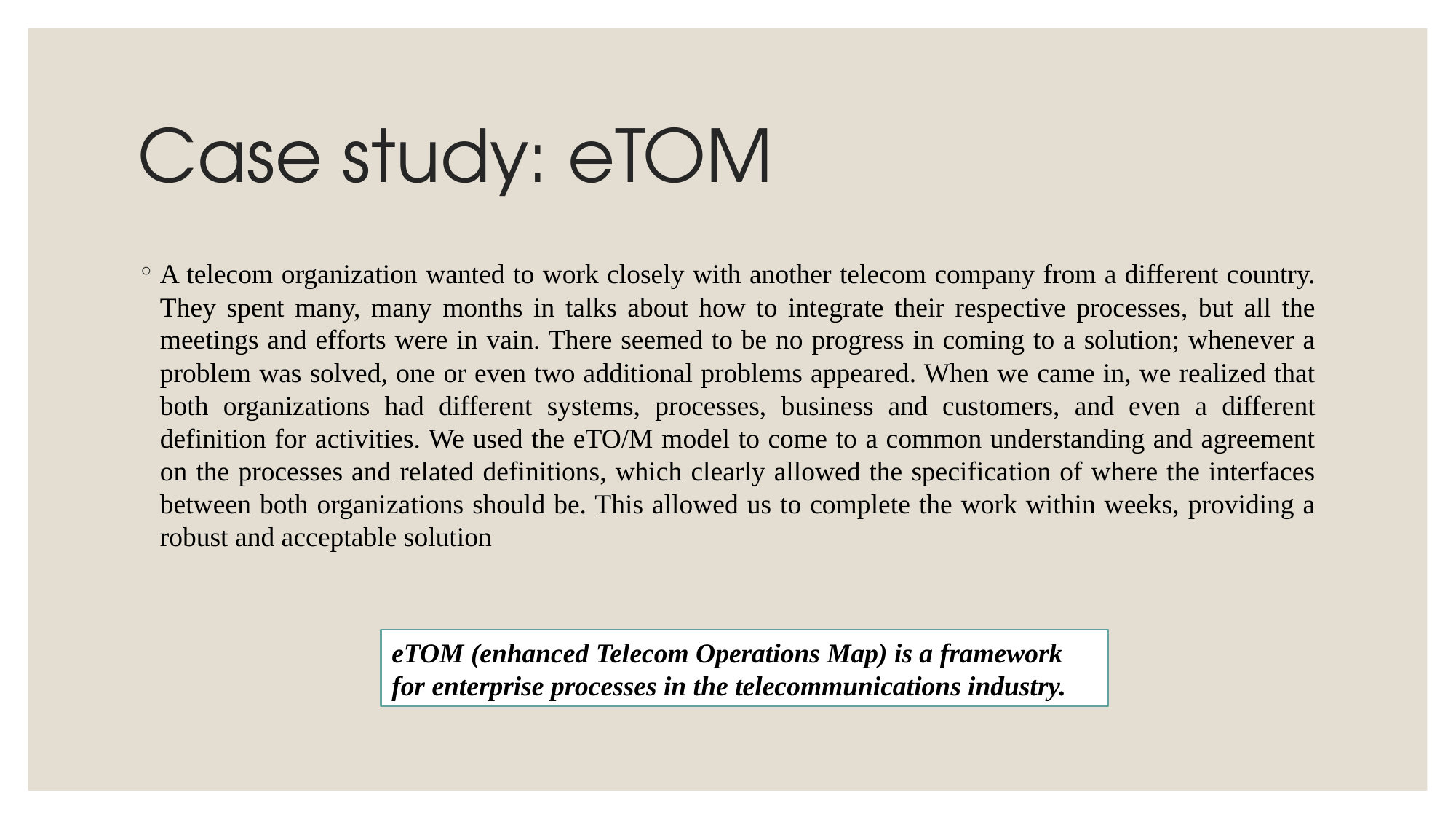

# Case study: eTOM
A telecom organization wanted to work closely with another telecom company from a different country. They spent many, many months in talks about how to integrate their respective processes, but all the meetings and efforts were in vain. There seemed to be no progress in coming to a solution; whenever a problem was solved, one or even two additional problems appeared. When we came in, we realized that both organizations had different systems, processes, business and customers, and even a different definition for activities. We used the eTO/M model to come to a common understanding and agreement on the processes and related definitions, which clearly allowed the specification of where the interfaces between both organizations should be. This allowed us to complete the work within weeks, providing a robust and acceptable solution
eTOM (enhanced Telecom Operations Map) is a framework for enterprise processes in the telecommunications industry.